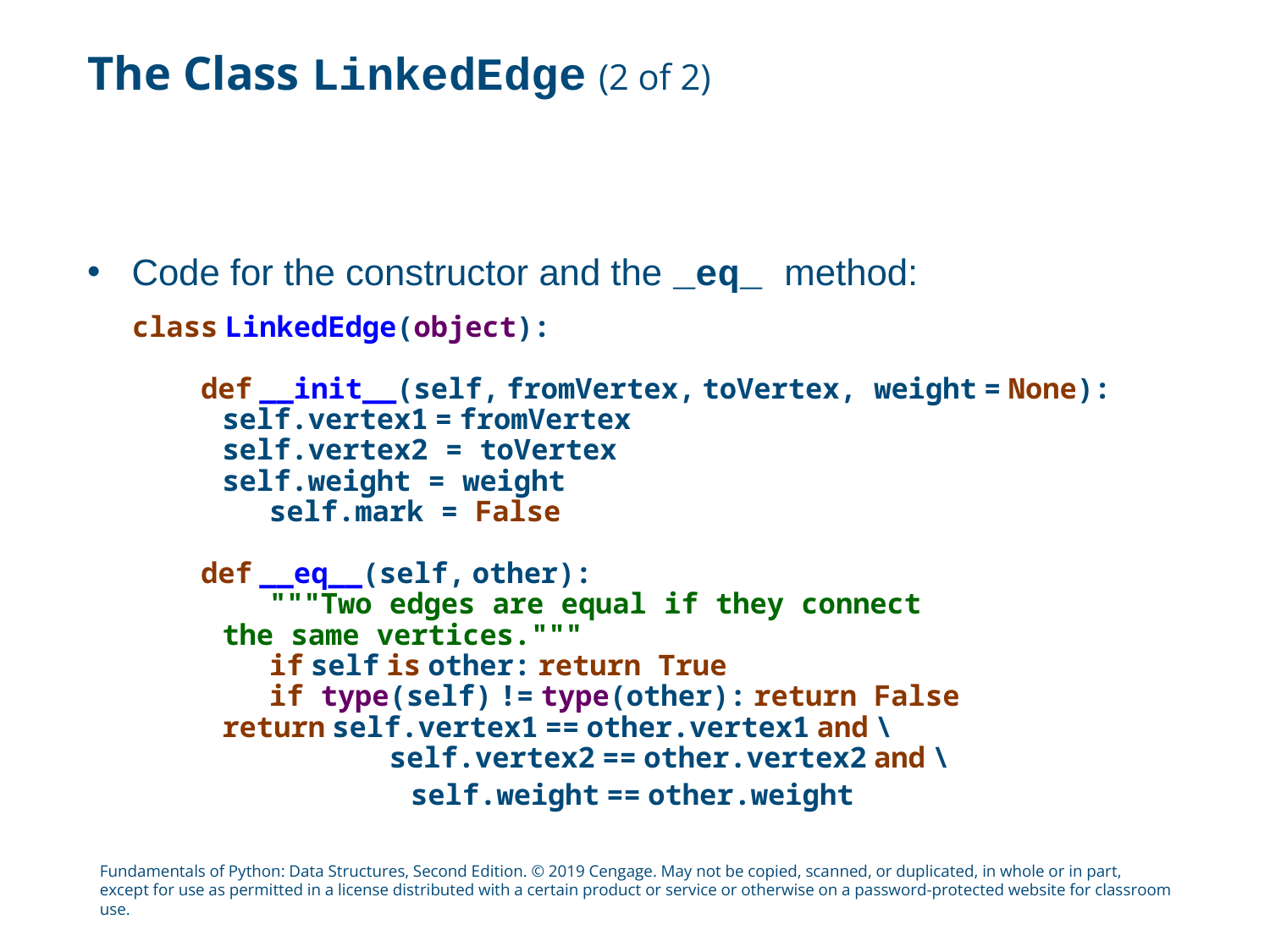

# The Class LinkedEdge (2 of 2)
Code for the constructor and the _eq_ method:
class LinkedEdge(object):

    def __init__(self, fromVertex, toVertex, weight = None):
self.vertex1 = fromVertex
self.vertex2 = toVertex
self.weight = weight
        self.mark = False

    def __eq__(self, other):
        """Two edges are equal if they connect
the same vertices."""
        if self is other: return True
        if type(self) != type(other): return False
return self.vertex1 == other.vertex1 and \
               self.vertex2 == other.vertex2 and \
               self.weight == other.weight
Fundamentals of Python: Data Structures, Second Edition. © 2019 Cengage. May not be copied, scanned, or duplicated, in whole or in part, except for use as permitted in a license distributed with a certain product or service or otherwise on a password-protected website for classroom use.